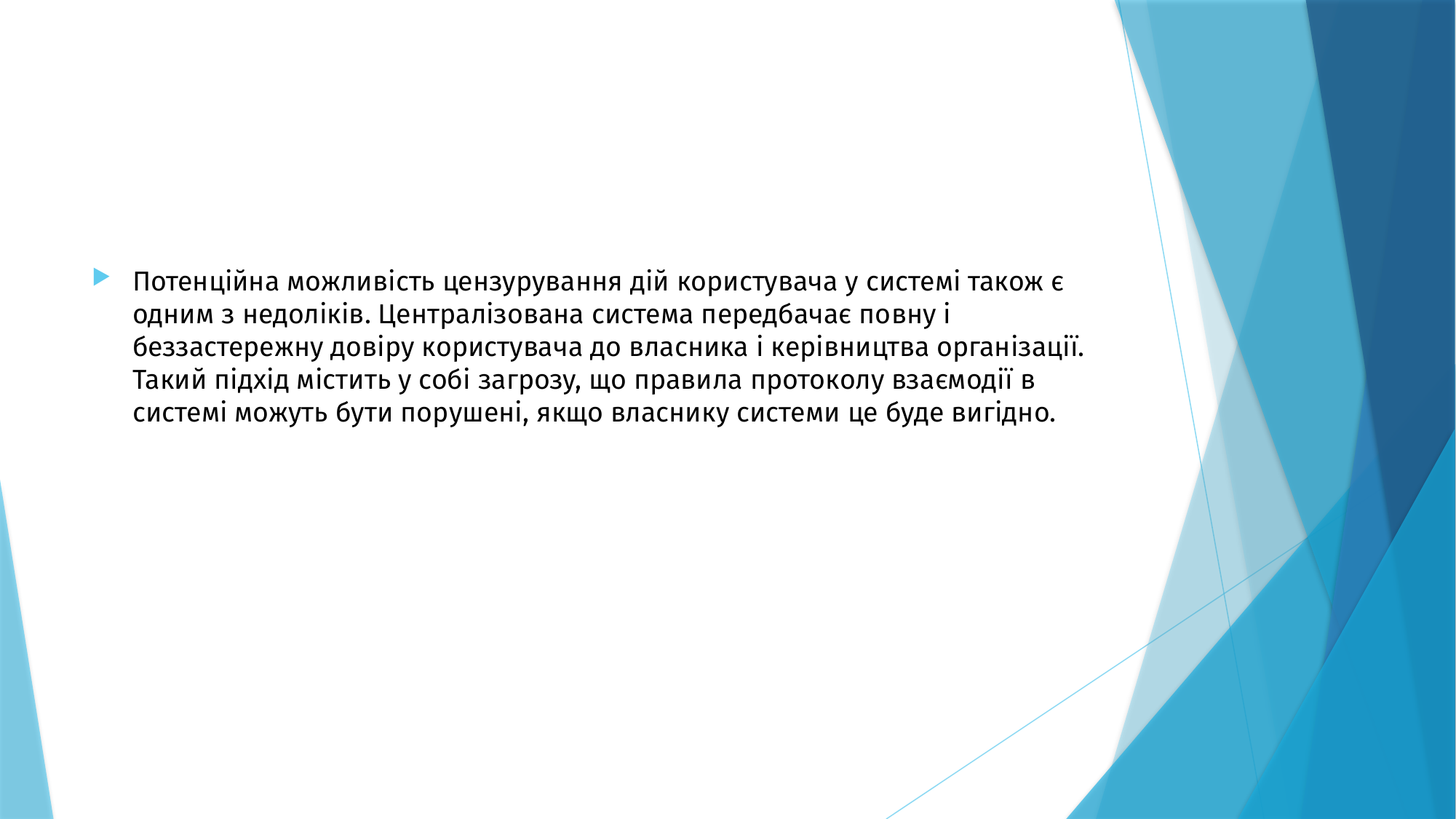

#
Потенційна можливість цензурування дій користувача у системі також є одним з недоліків. Централізована система передбачає повну і беззастережну довіру користувача до власника і керівництва організації. Такий підхід містить у собі загрозу, що правила протоколу взаємодії в системі можуть бути порушені, якщо власнику системи це буде вигідно.